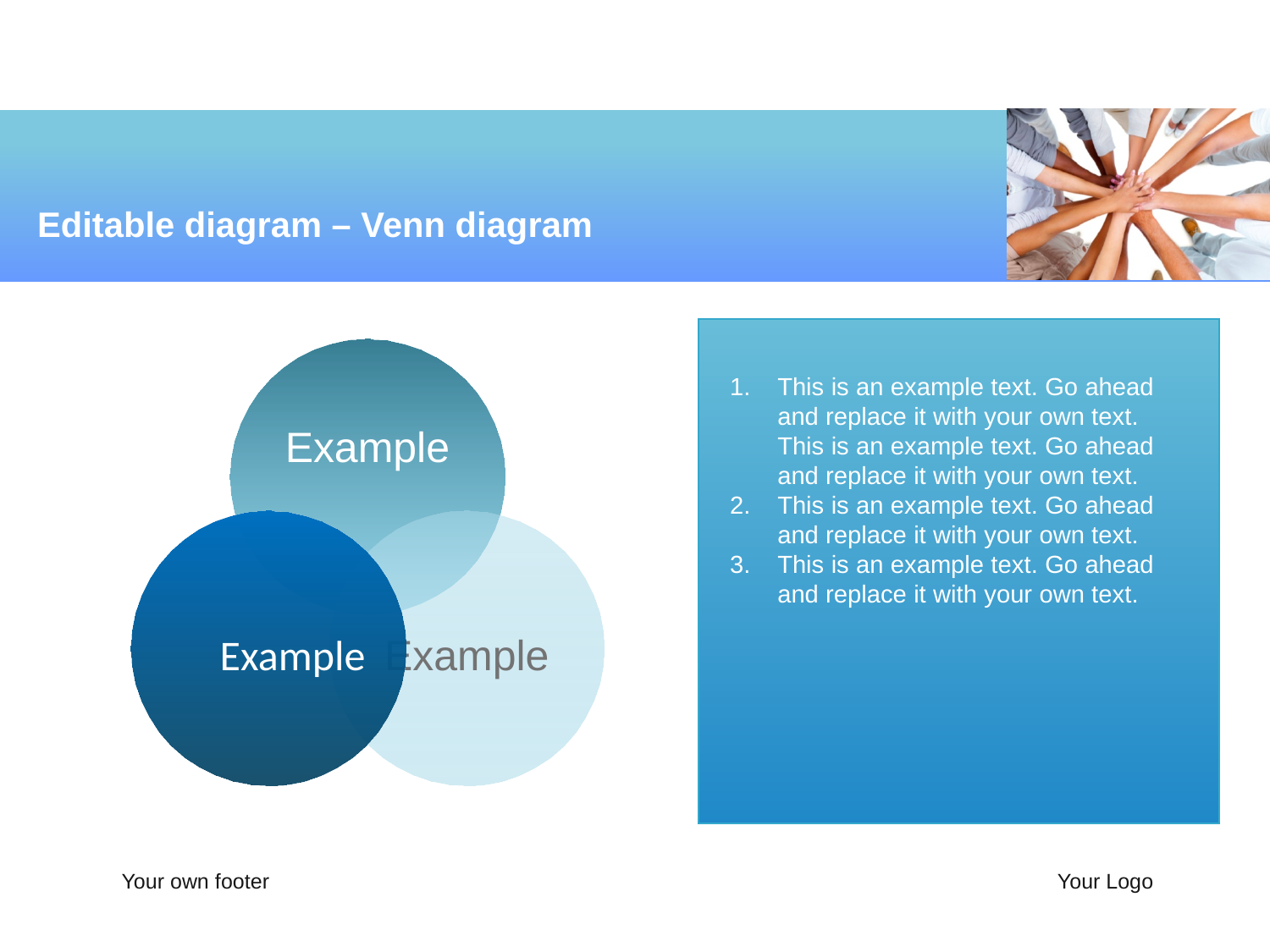

#
Editable diagram – Venn diagram

Example
Example
Example
This is an example text. Go ahead and replace it with your own text. This is an example text. Go ahead and replace it with your own text.
This is an example text. Go ahead and replace it with your own text.
This is an example text. Go ahead and replace it with your own text.

Your own footer
Your Logo